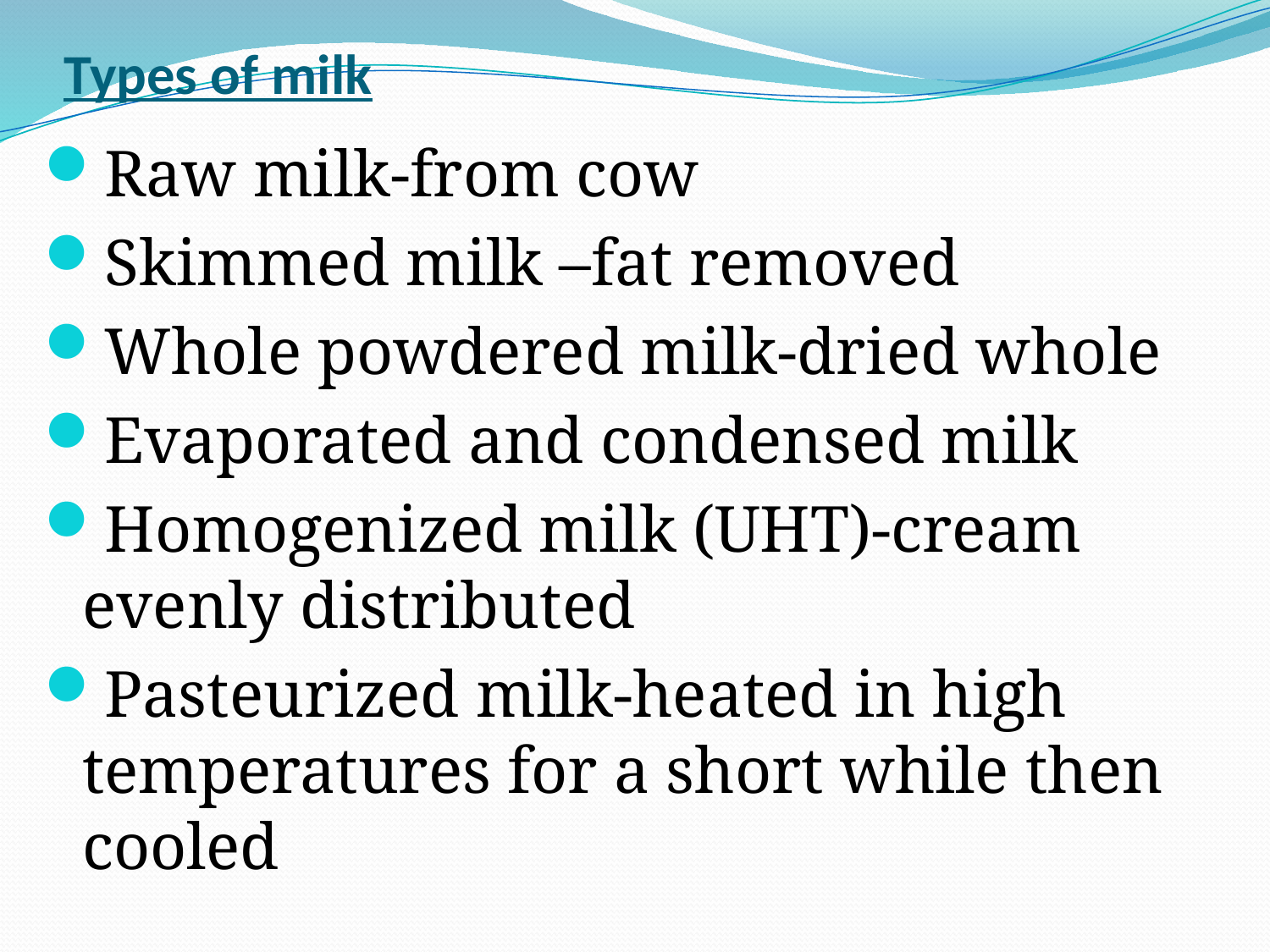

# Types of milk
Raw milk-from cow
Skimmed milk –fat removed
Whole powdered milk-dried whole
Evaporated and condensed milk
Homogenized milk (UHT)-cream evenly distributed
Pasteurized milk-heated in high temperatures for a short while then cooled